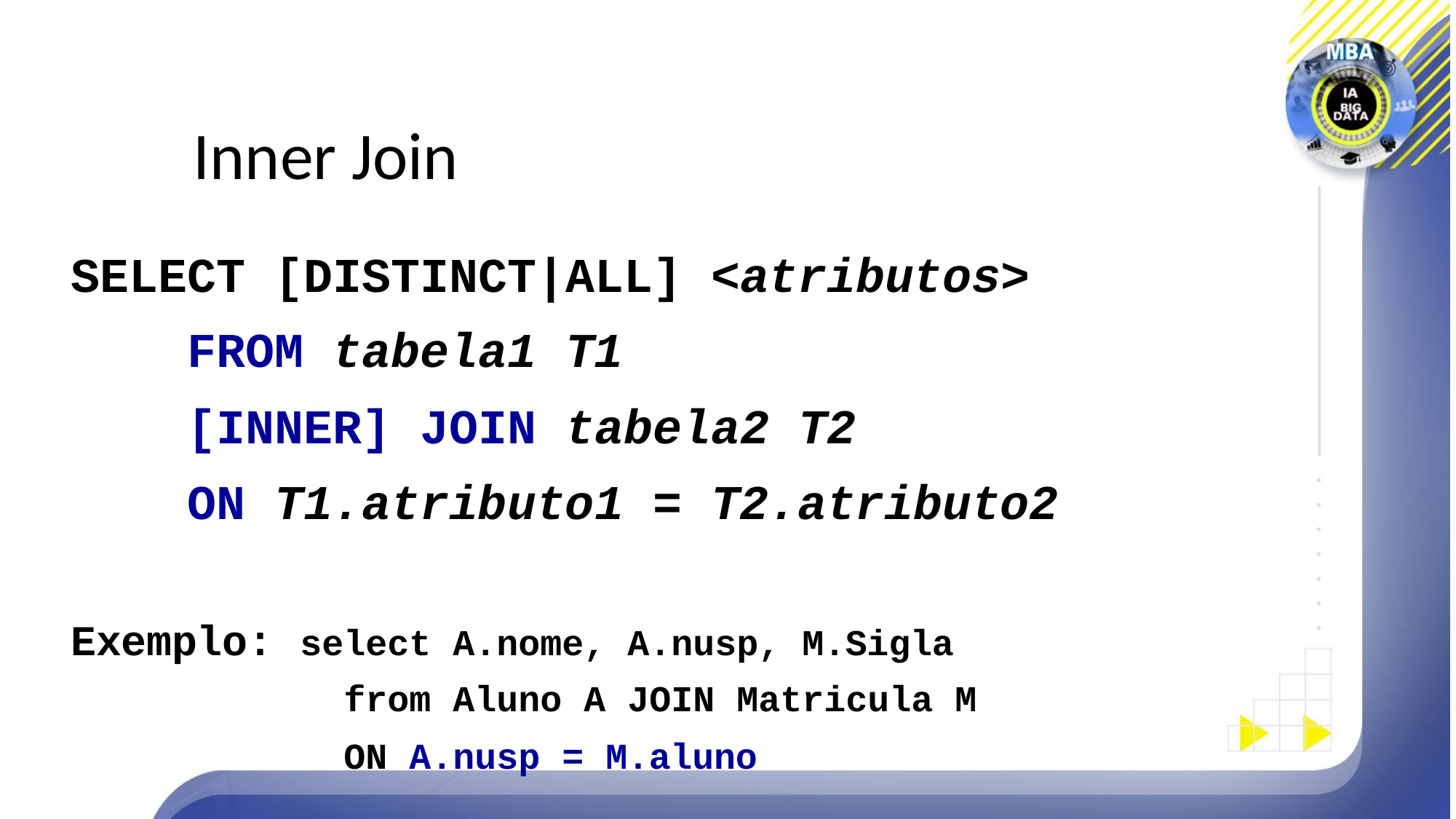

# Inner Join
SELECT [DISTINCT|ALL] <atributos>
FROM tabela1 T1
[INNER] JOIN tabela2 T2
ON T1.atributo1 = T2.atributo2
select A.nome, A.nusp, M.Sigla from Aluno A JOIN Matricula M ON A.nusp = M.aluno
Exemplo: